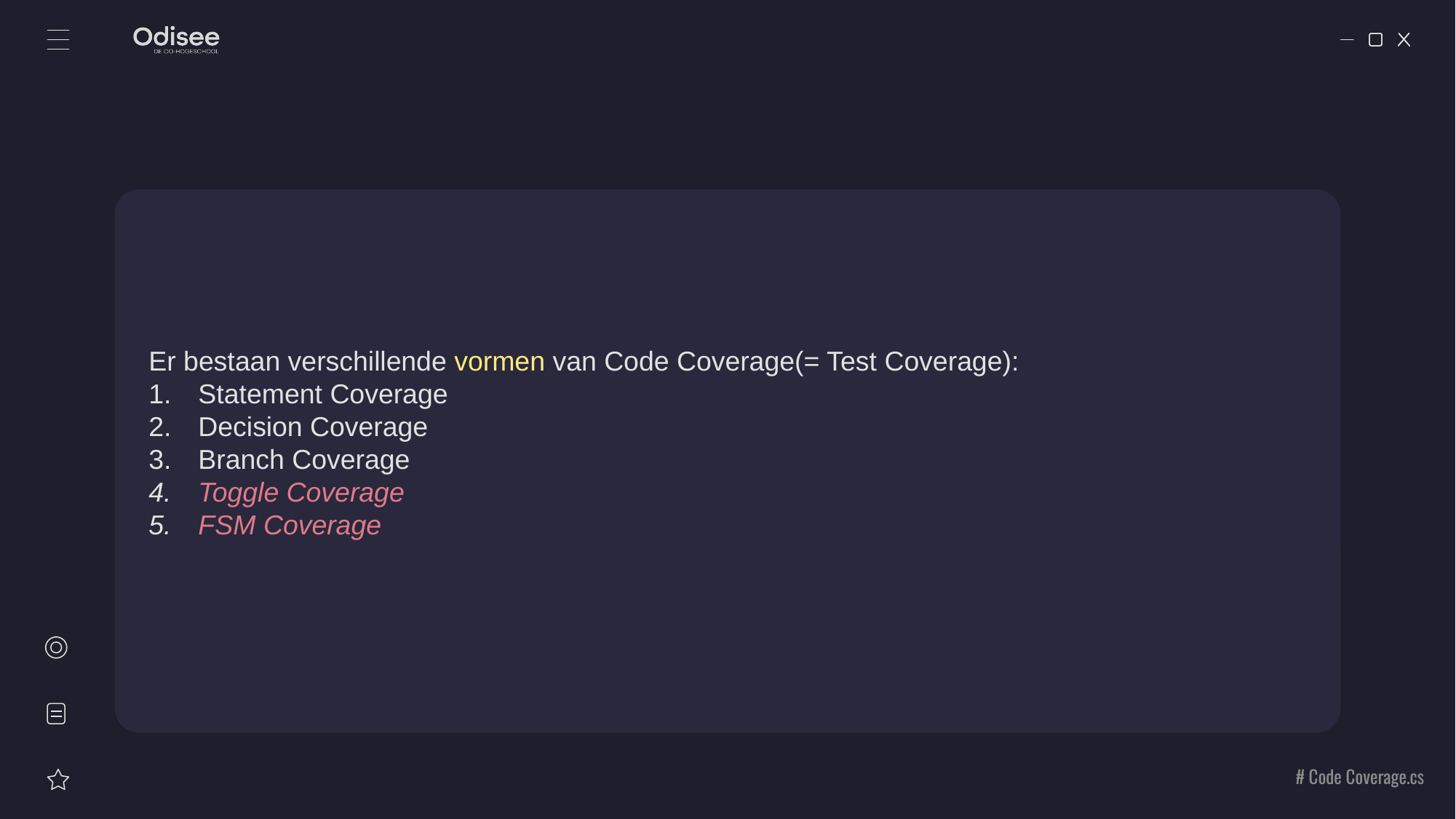

#
Er bestaan verschillende vormen van Code Coverage(= Test Coverage):
Statement Coverage
Decision Coverage
Branch Coverage
Toggle Coverage
FSM Coverage

# Code Coverage.cs